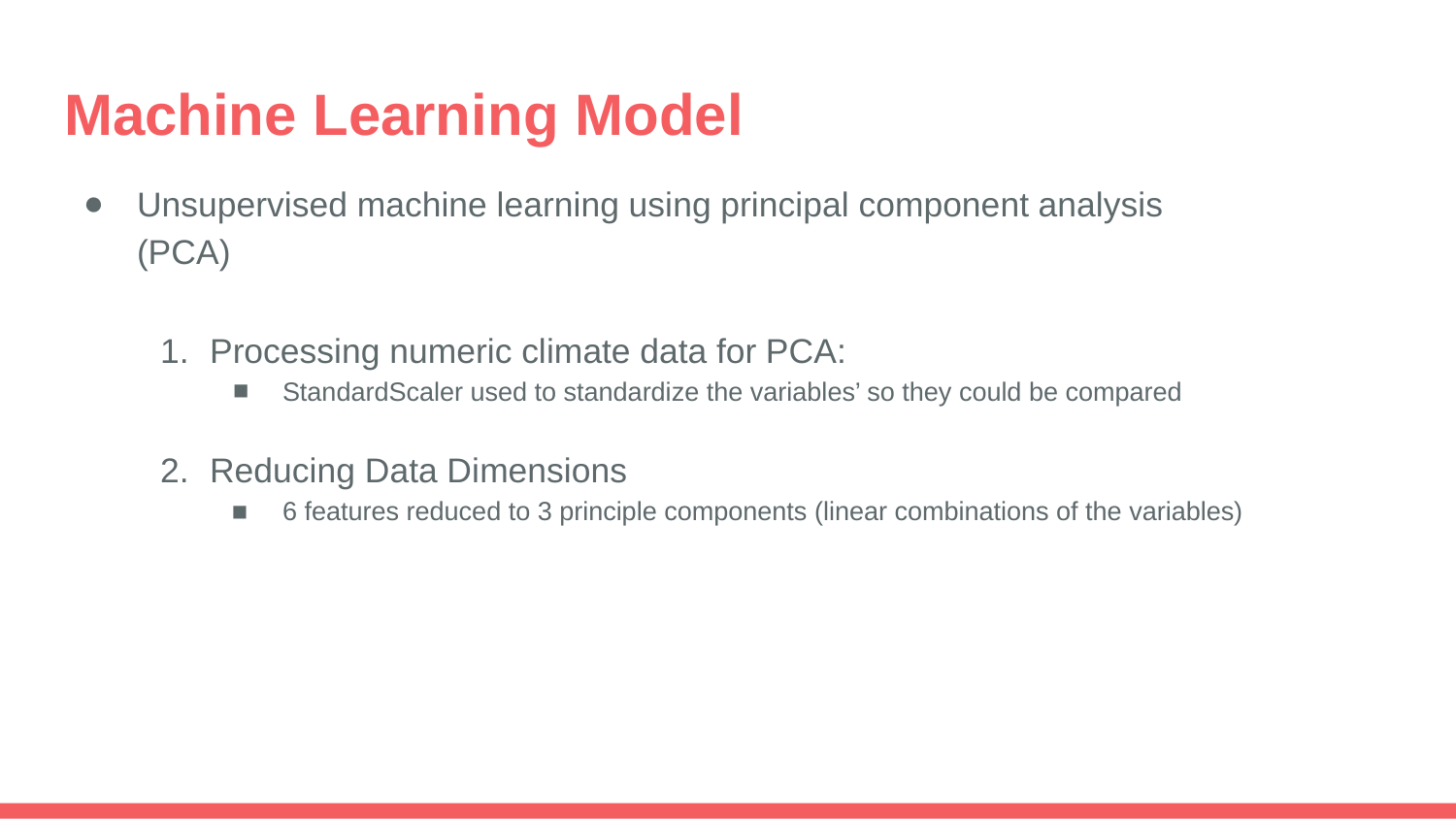

# Machine Learning Model
Unsupervised machine learning using principal component analysis (PCA)

Processing numeric climate data for PCA:
StandardScaler used to standardize the variables’ so they could be compared
Reducing Data Dimensions
6 features reduced to 3 principle components (linear combinations of the variables)